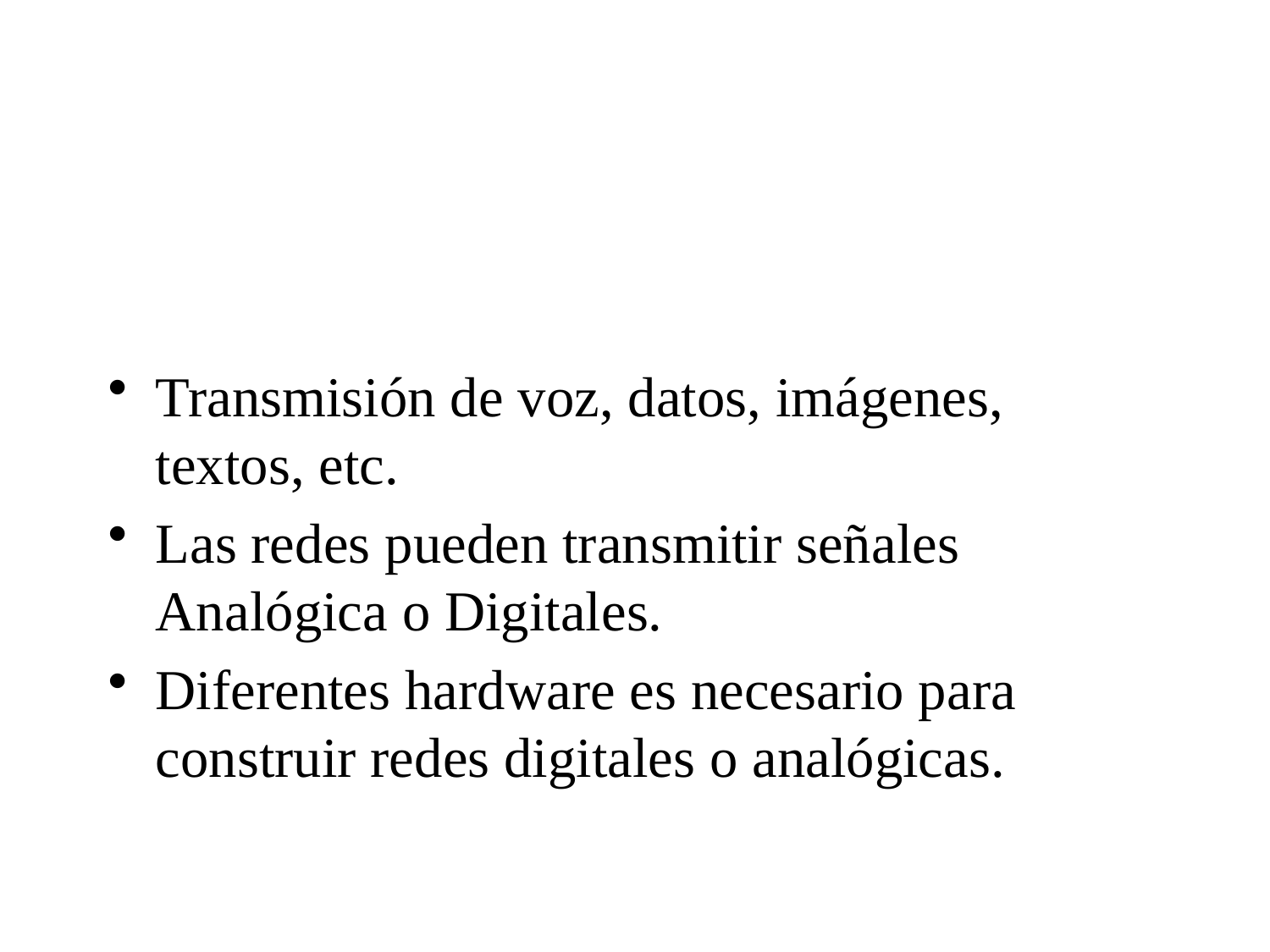

#

Transmisión de voz, datos, imágenes, textos, etc.
Las redes pueden transmitir señales Analógica o Digitales.
Diferentes hardware es necesario para construir redes digitales o analógicas.